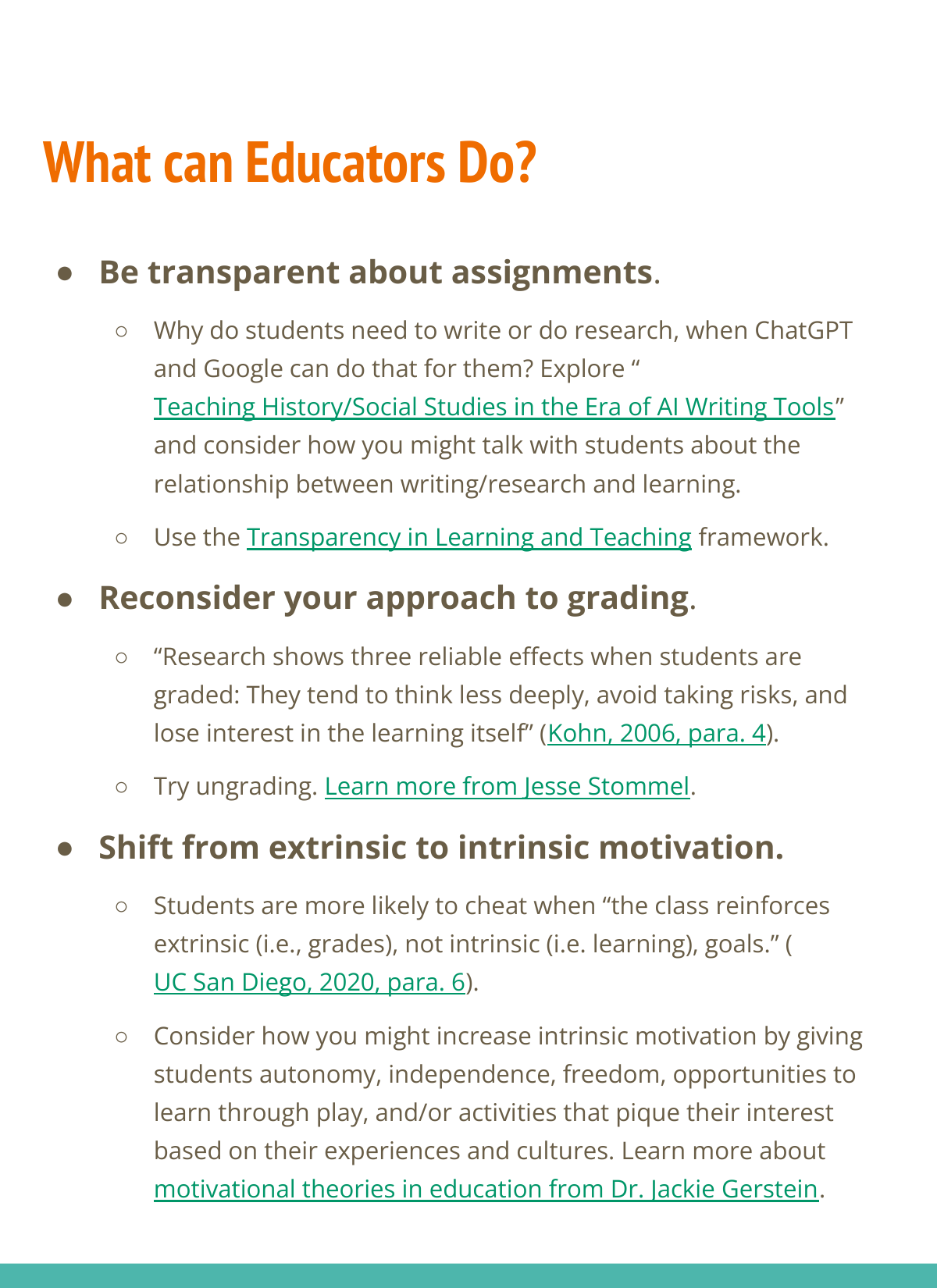

# What can Educators Do?
Be transparent about assignments.
Why do students need to write or do research, when ChatGPT and Google can do that for them? Explore “Teaching History/Social Studies in the Era of AI Writing Tools” and consider how you might talk with students about the relationship between writing/research and learning.
Use the Transparency in Learning and Teaching framework.
Reconsider your approach to grading.
“Research shows three reliable effects when students are graded: They tend to think less deeply, avoid taking risks, and lose interest in the learning itself” (Kohn, 2006, para. 4).
Try ungrading. Learn more from Jesse Stommel.
Shift from extrinsic to intrinsic motivation.
Students are more likely to cheat when “the class reinforces extrinsic (i.e., grades), not intrinsic (i.e. learning), goals.” (UC San Diego, 2020, para. 6).
Consider how you might increase intrinsic motivation by giving students autonomy, independence, freedom, opportunities to learn through play, and/or activities that pique their interest based on their experiences and cultures. Learn more about motivational theories in education from Dr. Jackie Gerstein.